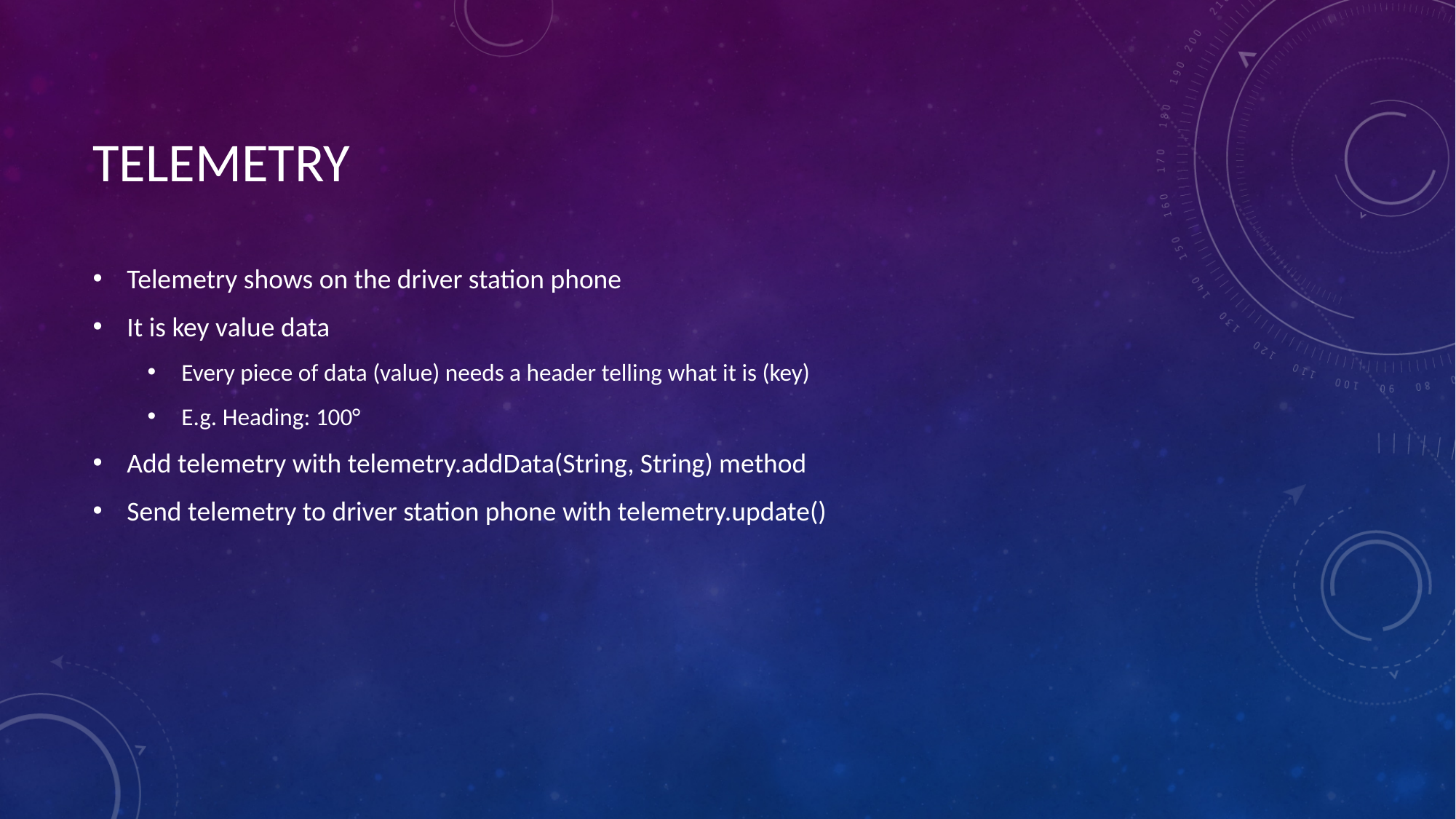

# Telemetry
Telemetry shows on the driver station phone
It is key value data
Every piece of data (value) needs a header telling what it is (key)
E.g. Heading: 100°
Add telemetry with telemetry.addData(String, String) method
Send telemetry to driver station phone with telemetry.update()